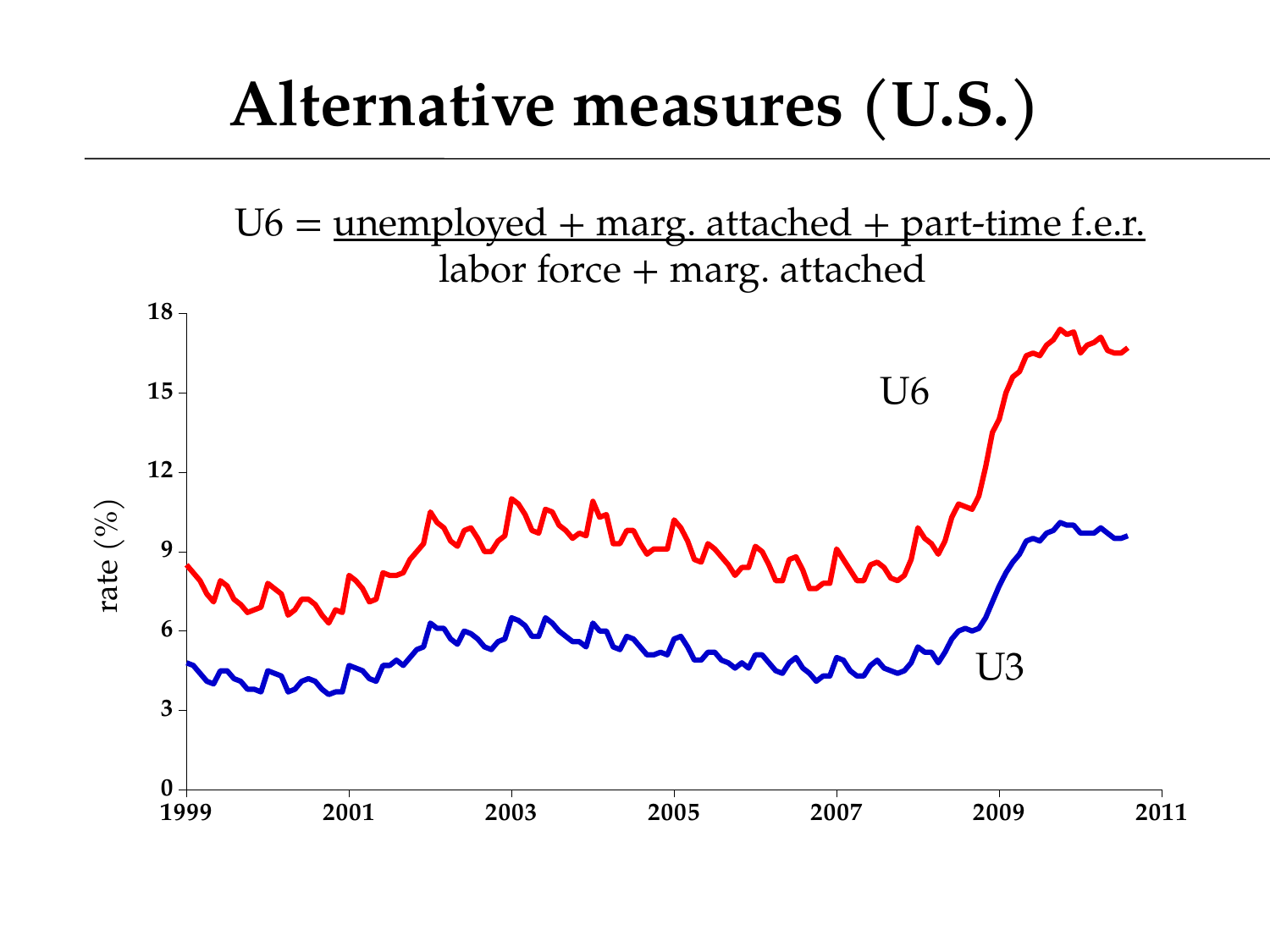

# Alternative measures (U.S.)
U6 = unemployed + marg. attached + part-time f.e.r.
                     labor force + marg. attached

### Chart

| Category | U6 |  |
|---|---|---|
U3